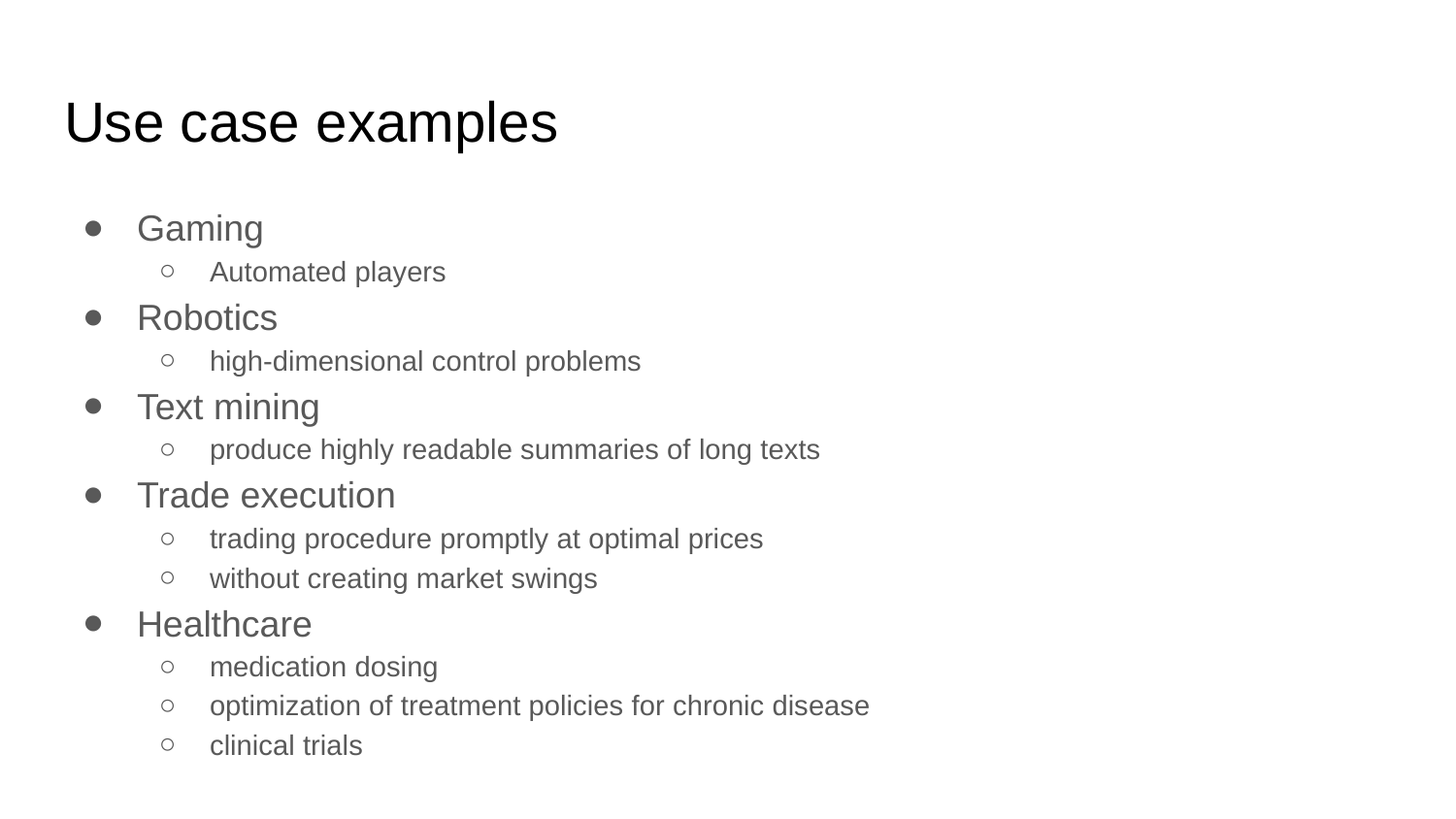

# Use case examples
Gaming
Automated players
Robotics
high-dimensional control problems
Text mining
produce highly readable summaries of long texts
Trade execution
trading procedure promptly at optimal prices
without creating market swings
Healthcare
medication dosing
optimization of treatment policies for chronic disease
clinical trials